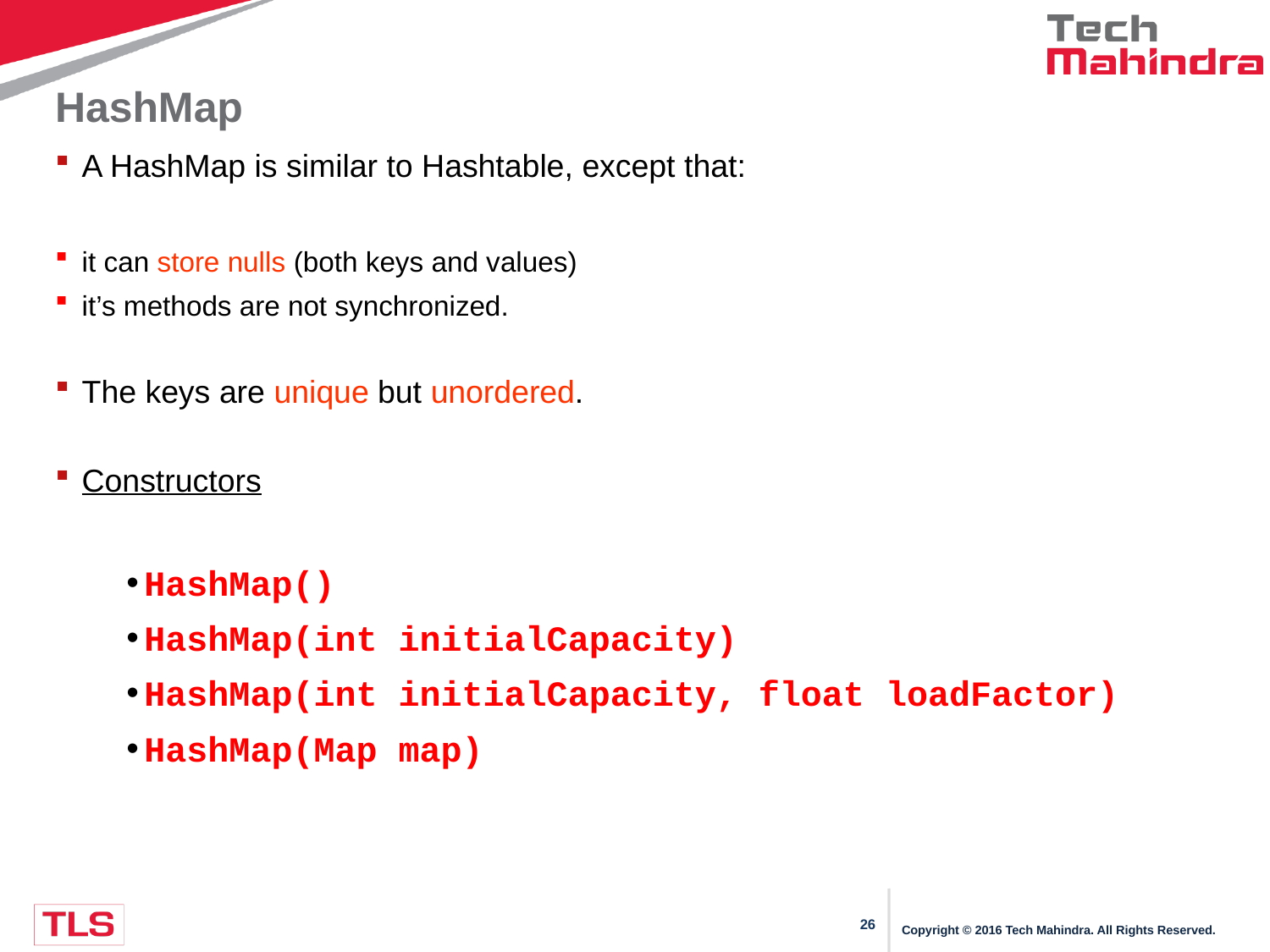

# HashMap
A HashMap is similar to Hashtable, except that:

it can store nulls (both keys and values)
it’s methods are not synchronized.

The keys are unique but unordered.

Constructors

HashMap()
HashMap(int initialCapacity)
HashMap(int initialCapacity, float loadFactor)
HashMap(Map map)

Copyright © 2016 Tech Mahindra. All Rights Reserved.